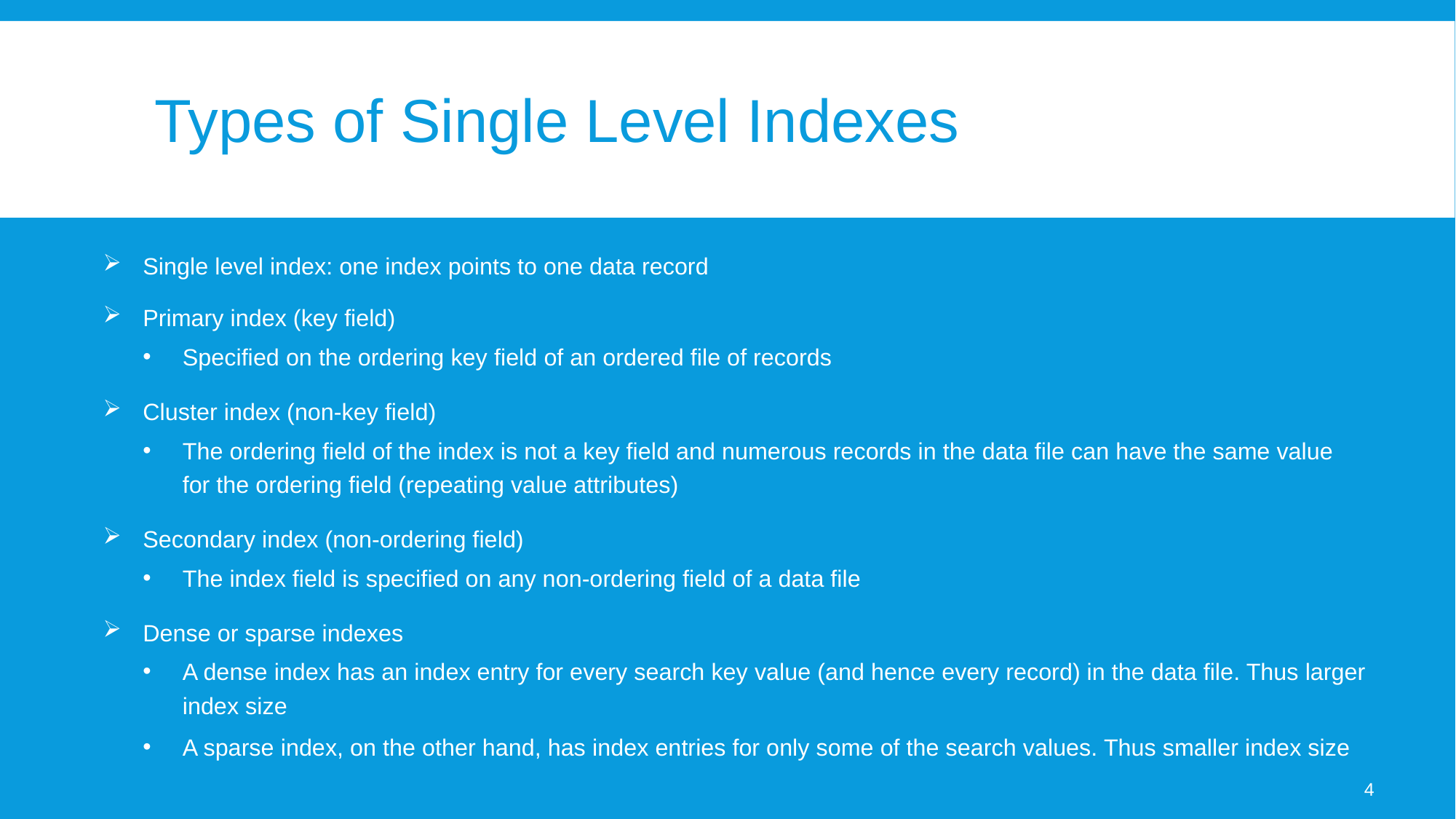

# Types of Single Level Indexes
Single level index: one index points to one data record
Primary index (key field)
Specified on the ordering key field of an ordered file of records
Cluster index (non-key field)
The ordering field of the index is not a key field and numerous records in the data file can have the same value for the ordering field (repeating value attributes)
Secondary index (non-ordering field)
The index field is specified on any non-ordering field of a data file
Dense or sparse indexes
A dense index has an index entry for every search key value (and hence every record) in the data file. Thus larger index size
A sparse index, on the other hand, has index entries for only some of the search values. Thus smaller index size

4